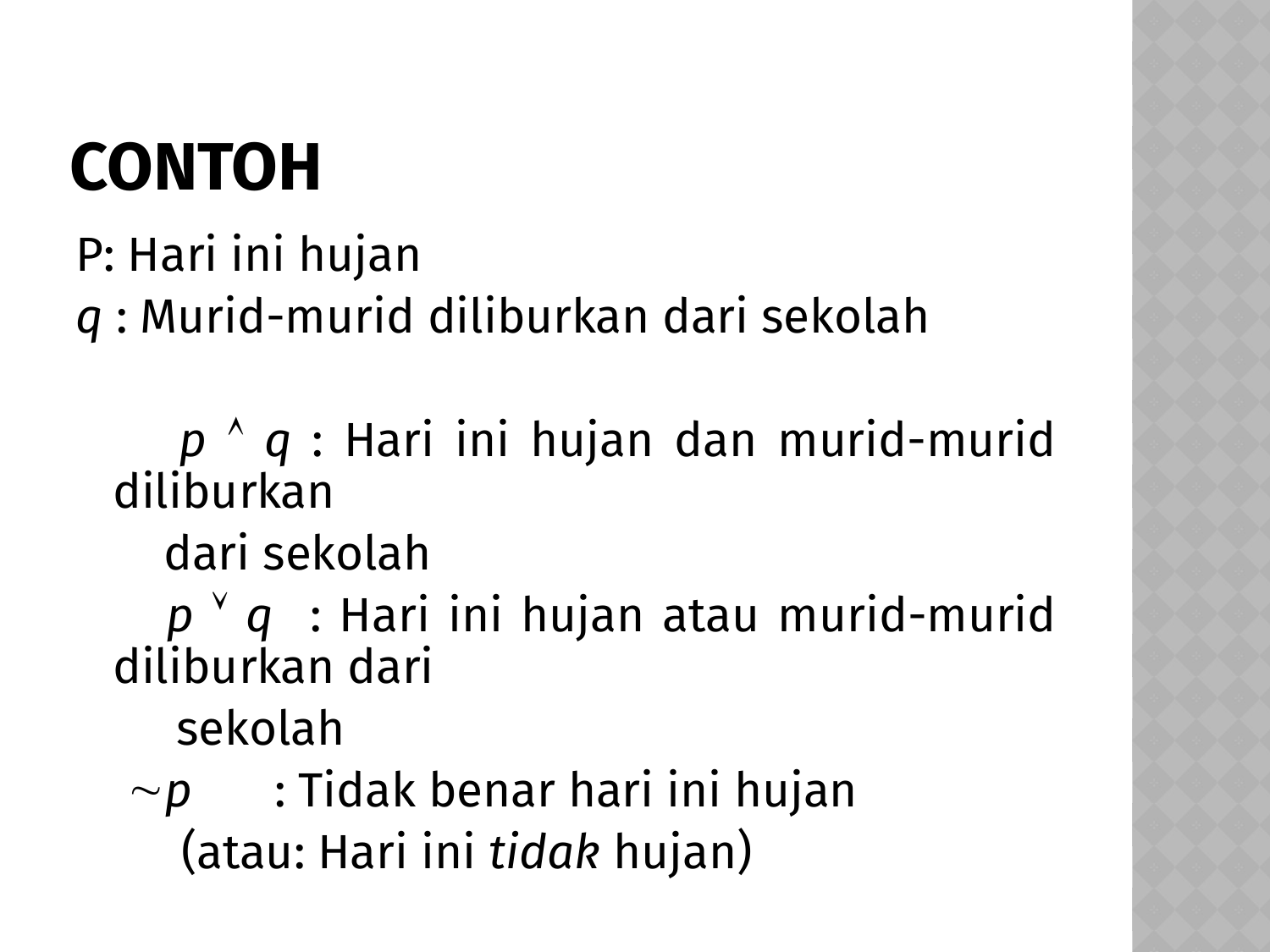

# Contoh
P: Hari ini hujan
q : Murid-murid diliburkan dari sekolah

     p ∧ q : Hari ini hujan dan murid-murid diliburkan
		    dari sekolah
     p ∨ q  : Hari ini hujan atau murid-murid diliburkan dari
		     sekolah
    ∼p	   : Tidak benar hari ini hujan
		      (atau: Hari ini tidak hujan)